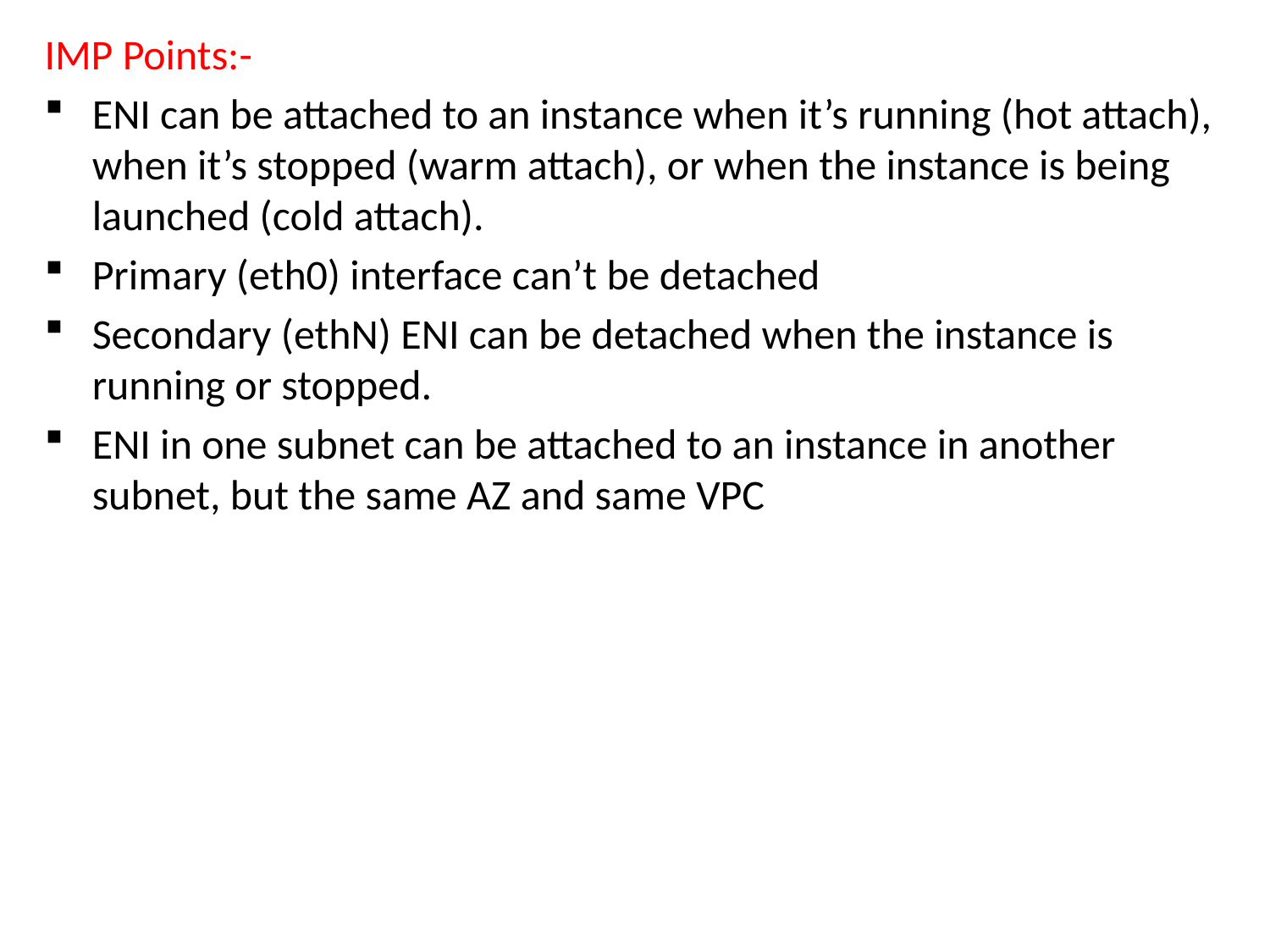

IMP Points:-
ENI can be attached to an instance when it’s running (hot attach), when it’s stopped (warm attach), or when the instance is being launched (cold attach).
Primary (eth0) interface can’t be detached
Secondary (ethN) ENI can be detached when the instance is running or stopped.
ENI in one subnet can be attached to an instance in another subnet, but the same AZ and same VPC